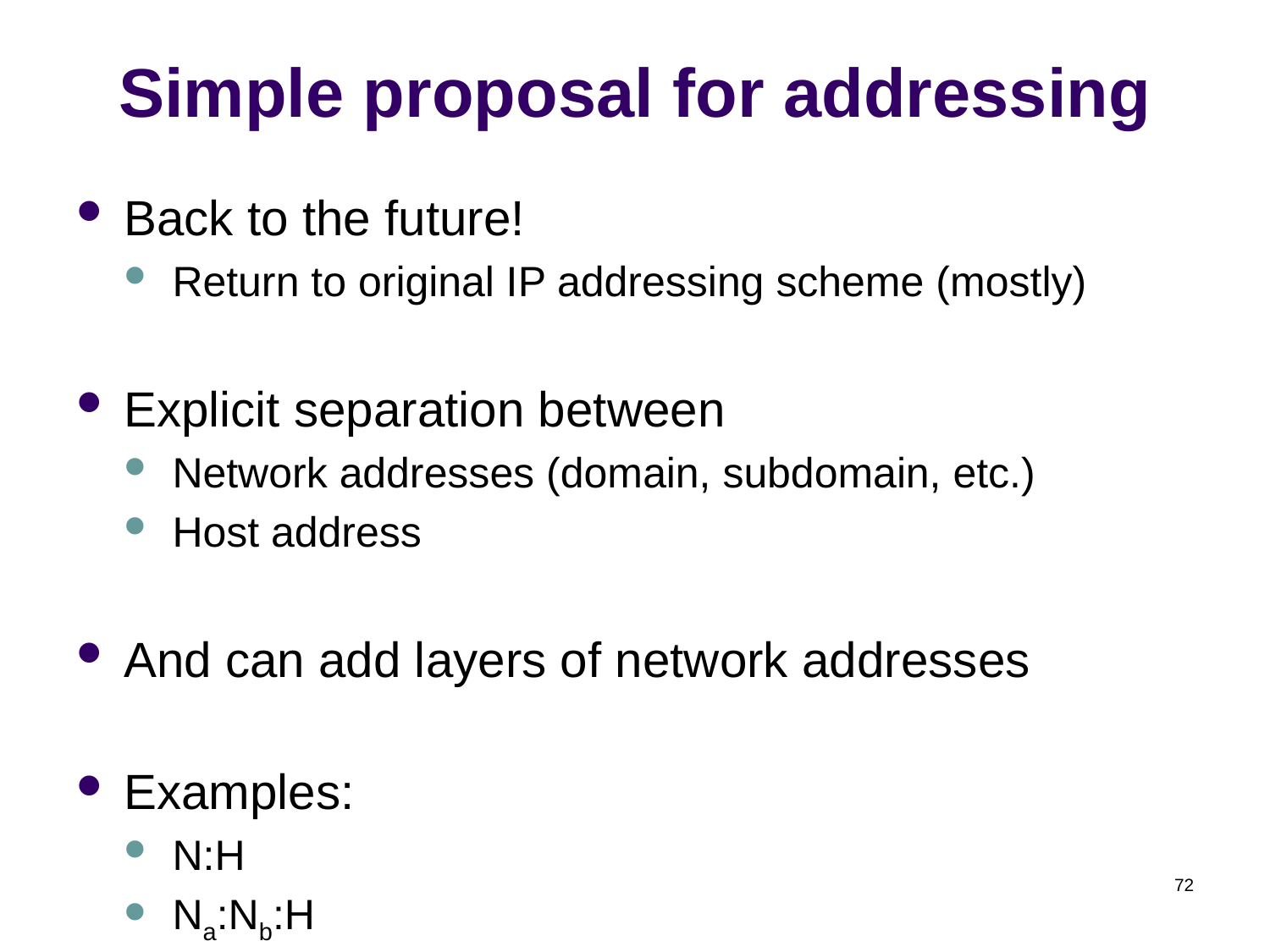

# Simple proposal for addressing
Back to the future!
Return to original IP addressing scheme (mostly)

Explicit separation between
Network addresses (domain, subdomain, etc.)
Host address

And can add layers of network addresses

Examples:
N:H
Na:Nb:H

72